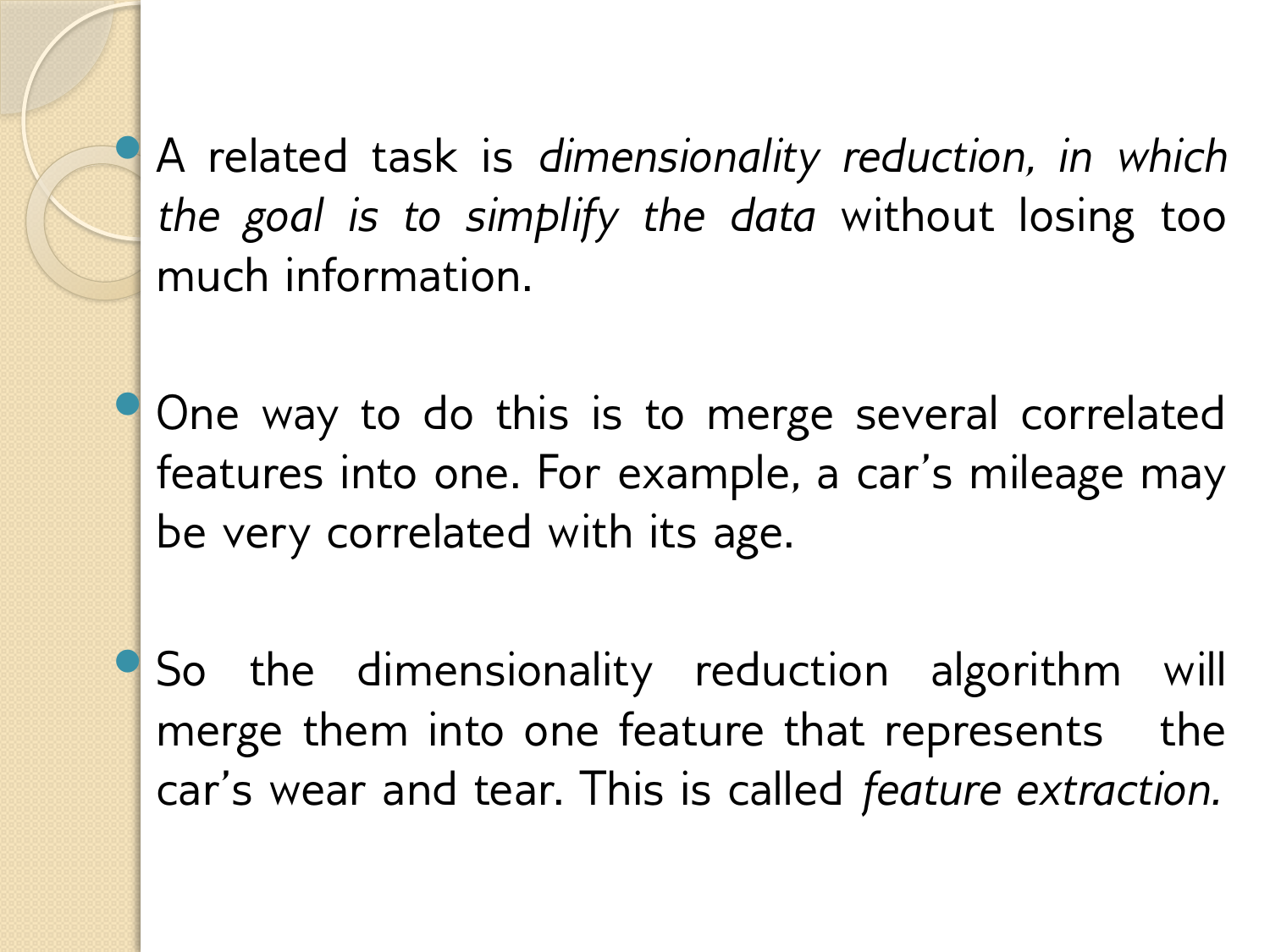

A related task is dimensionality reduction, in which the goal is to simplify the data without losing too much information.

One way to do this is to merge several correlated features into one. For example, a car’s mileage may be very correlated with its age.

So the dimensionality reduction algorithm will merge them into one feature that represents   the car’s wear and tear. This is called feature extraction.